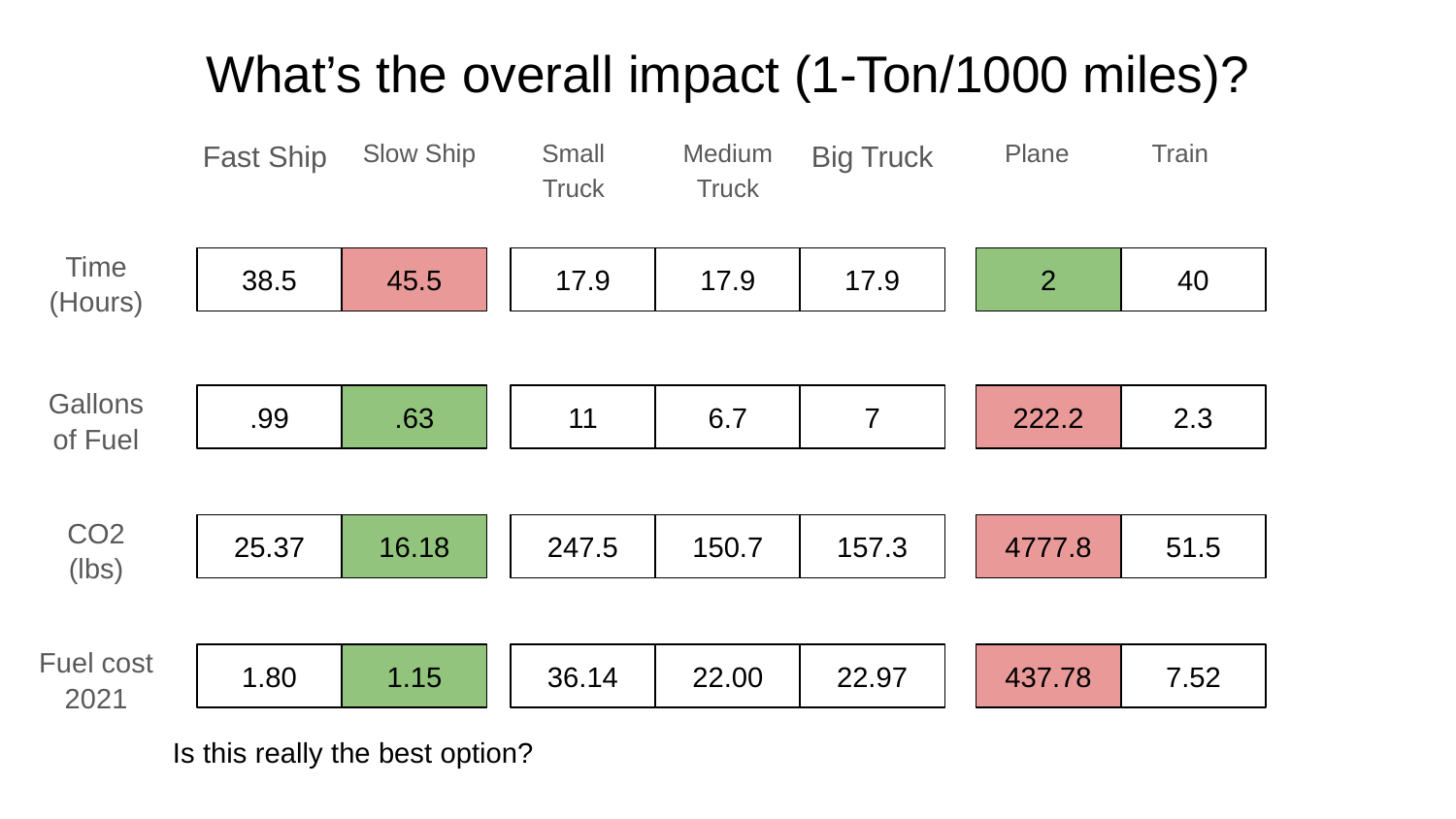

# What’s the overall impact (1-Ton/1000 miles)?
Slow Ship
Fast Ship
Small Truck
Medium Truck
Big Truck
Plane
Train
Time
(Hours)
38.5
45.5
17.9
17.9
17.9
2
40
Gallons of Fuel
.99
.63
11
6.7
7
222.2
2.3
CO2
(lbs)
25.37
16.18
247.5
150.7
157.3
4777.8
51.5
Fuel cost
2021
1.80
1.15
36.14
22.00
22.97
437.78
7.52
Is this really the best option?